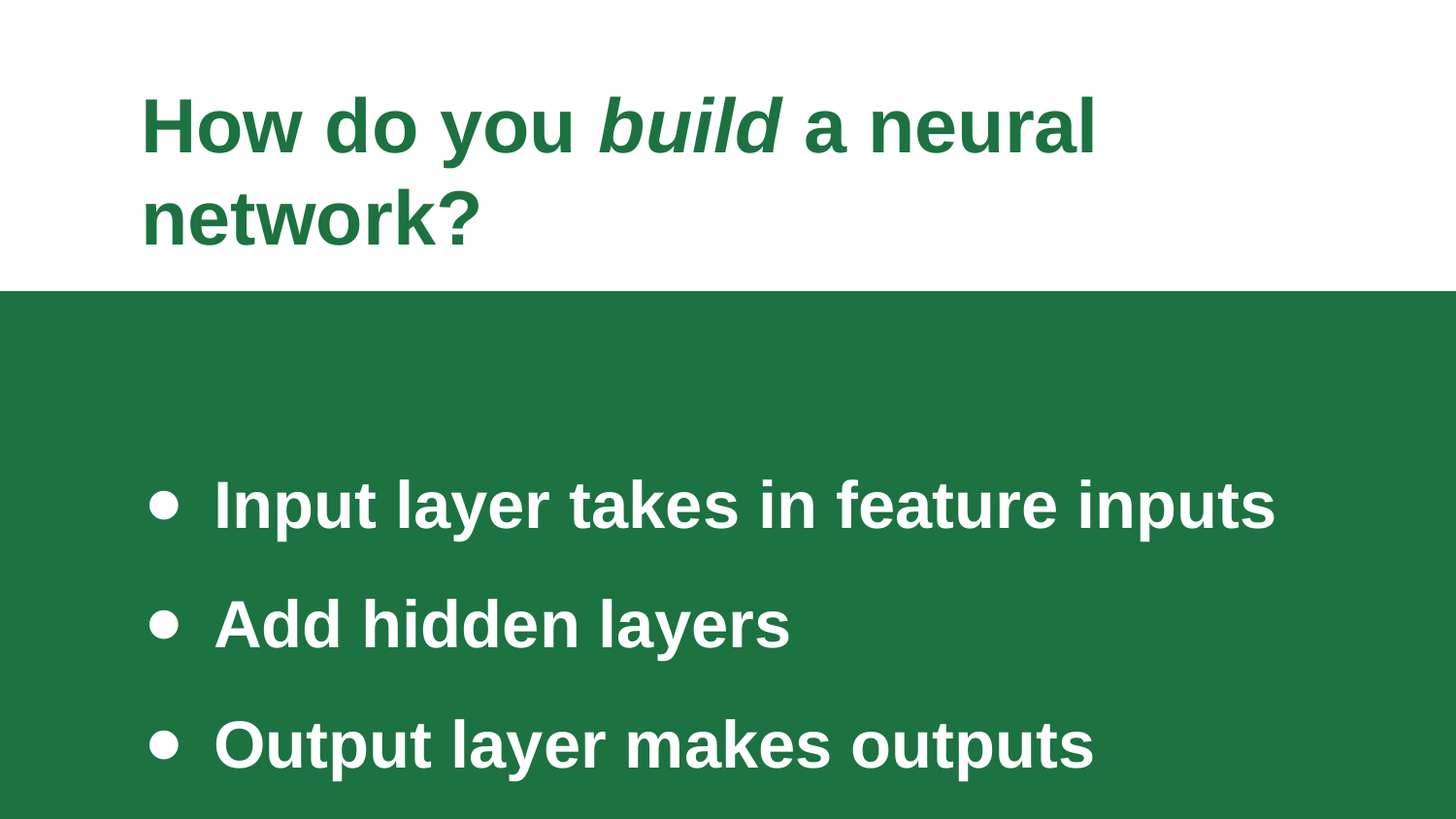

# How do you build a neural network?

Input layer takes in feature inputs
Add hidden layers
Output layer makes outputs